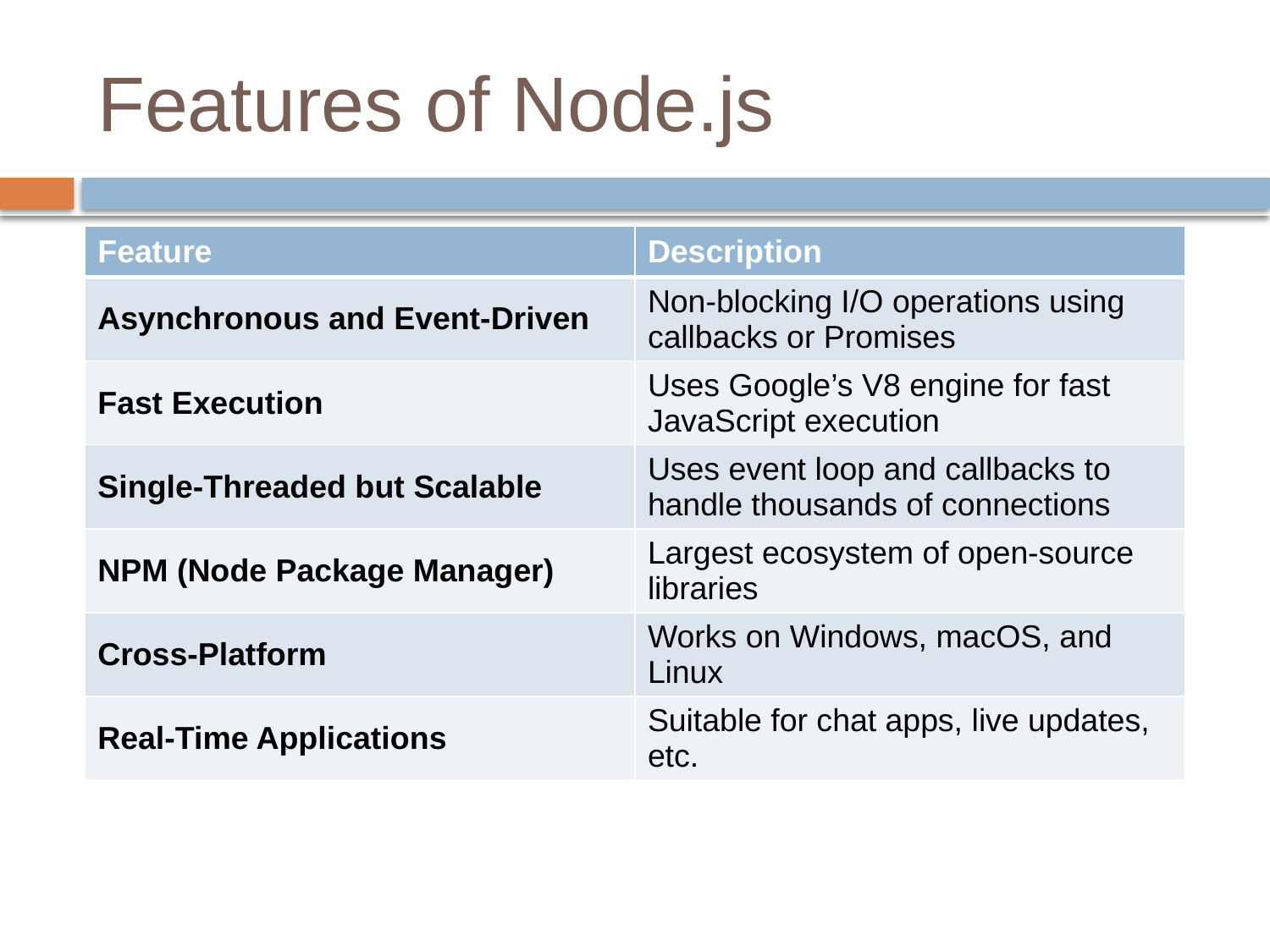

# Features of Node.js

| Feature | Description |
| --- | --- |
| Asynchronous and Event-Driven | Non-blocking I/O operations using callbacks or Promises |
| Fast Execution | Uses Google’s V8 engine for fast JavaScript execution |
| Single-Threaded but Scalable | Uses event loop and callbacks to handle thousands of connections |
| NPM (Node Package Manager) | Largest ecosystem of open-source libraries |
| Cross-Platform | Works on Windows, macOS, and Linux |
| Real-Time Applications | Suitable for chat apps, live updates, etc. |